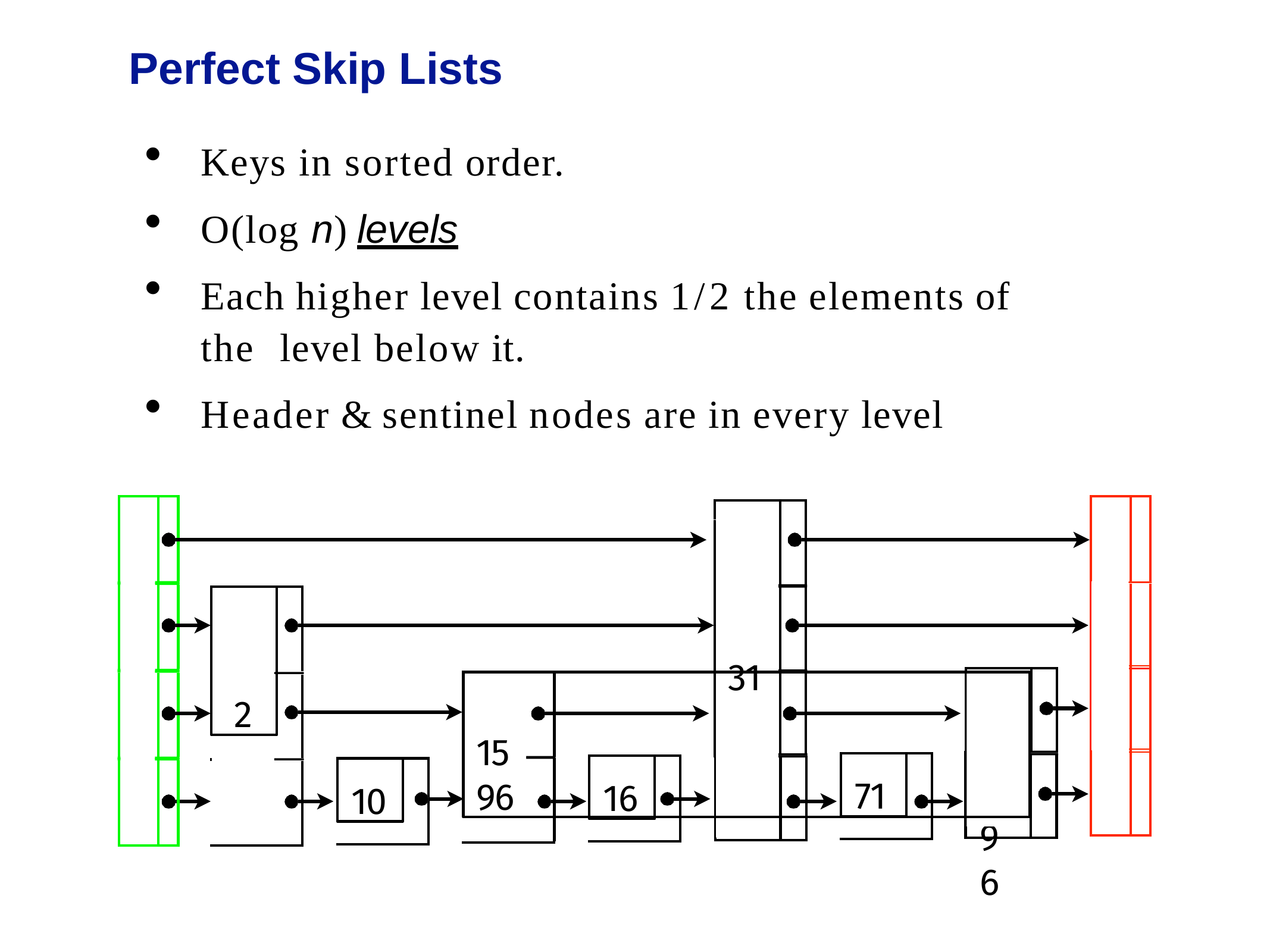

# Perfect Skip Lists
Keys in sorted order.
O(log n) levels
Each higher level contains 1/2 the elements of the  level below it.
Header & sentinel nodes are in every level

31

31

31

31

2
2

2

2
31

15	96

96

96
15

15

71

16

10
DOR - Skip List
5